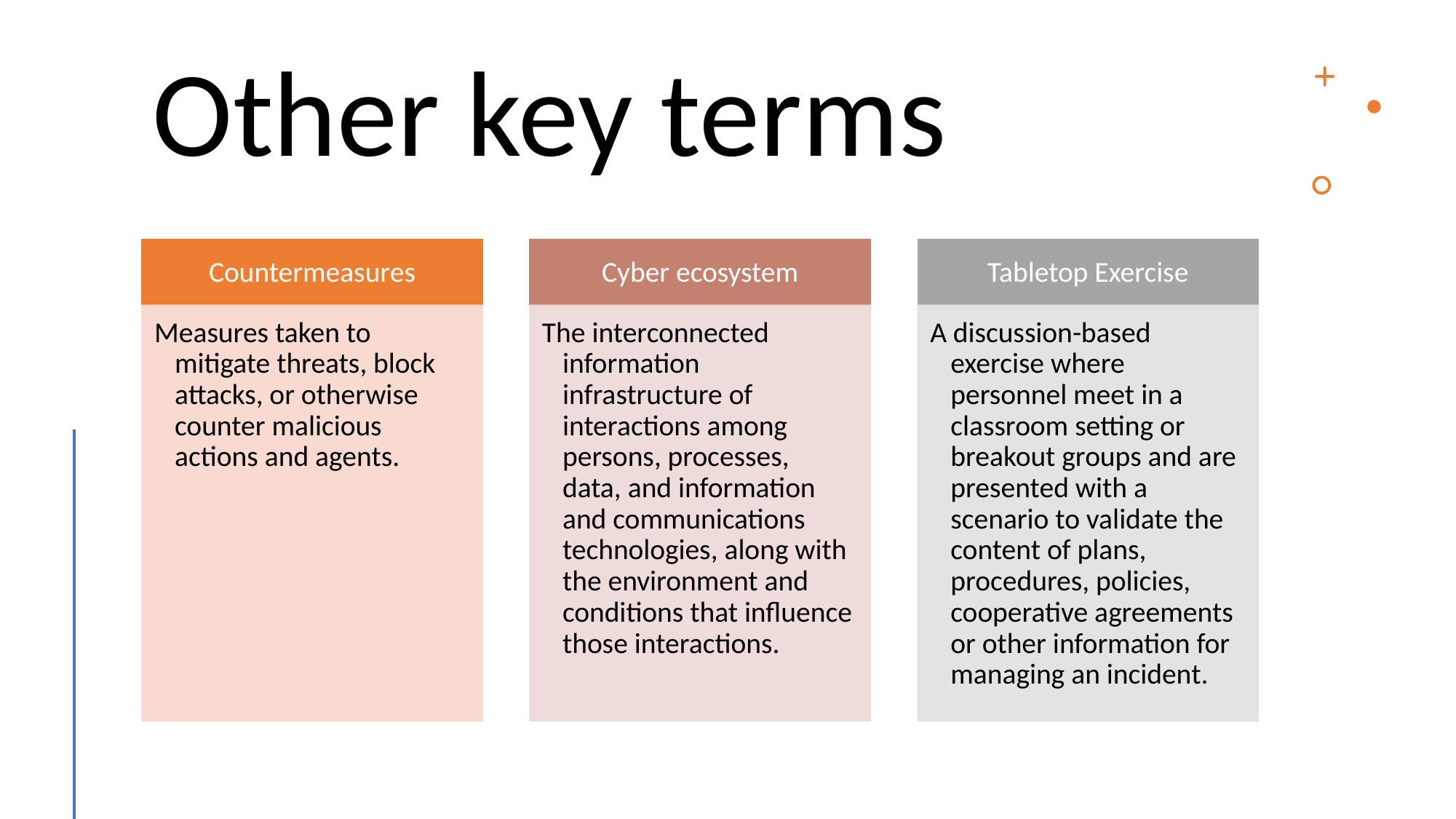

# Other key terms

Countermeasures
Measures taken to mitigate threats, block attacks, or otherwise counter malicious actions and agents.
Cyber ecosystem
The interconnected information infrastructure of interactions among persons, processes, data, and information and communications technologies, along with the environment and conditions that influence those interactions.
Tabletop Exercise
A discussion-based exercise where personnel meet in a classroom setting or breakout groups and are presented with a scenario to validate the content of plans, procedures, policies, cooperative agreements or other information for managing an incident.